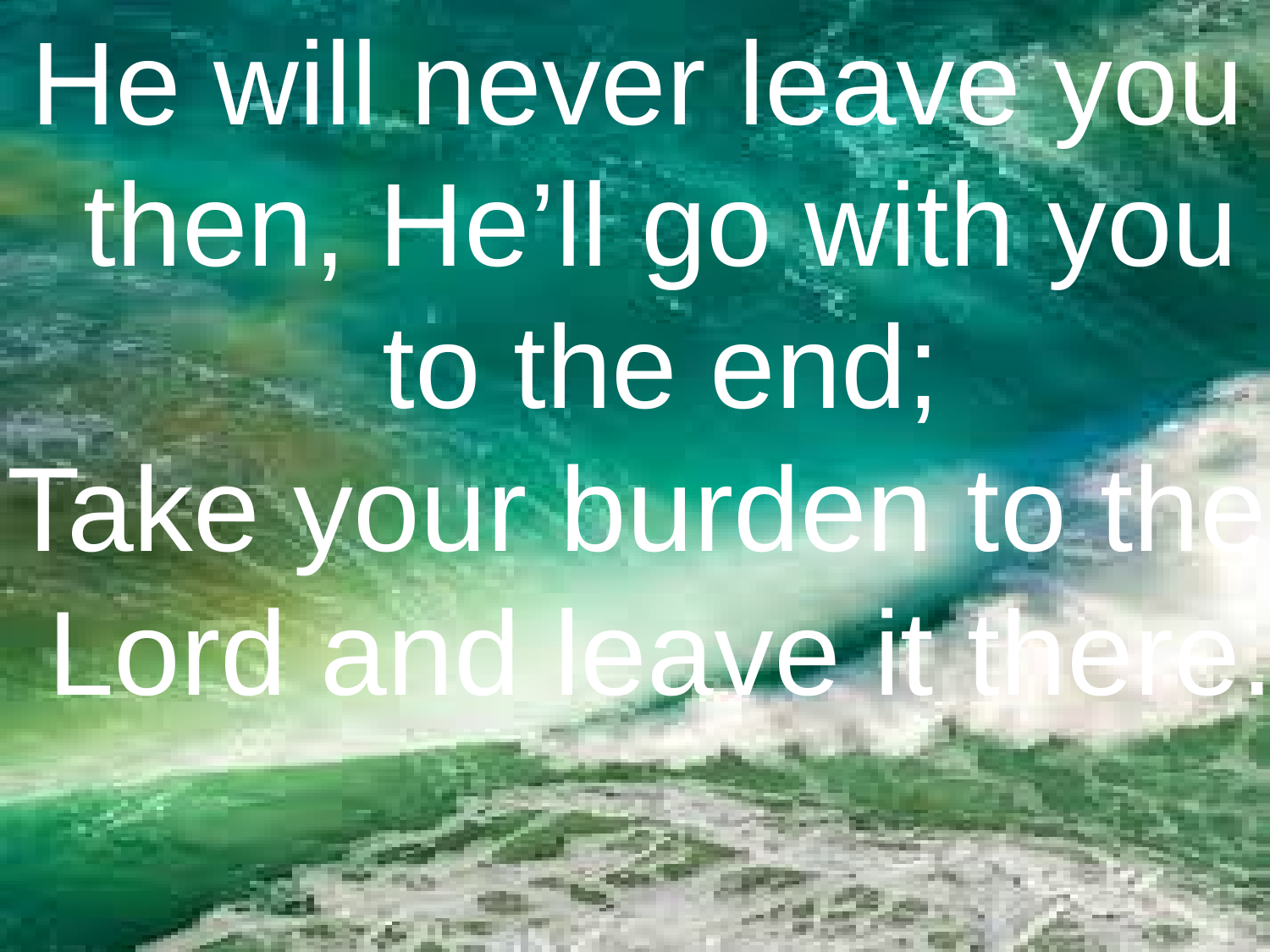

He will never leave you then, He’ll go with you to the end;
Take your burden to the Lord and leave it there.